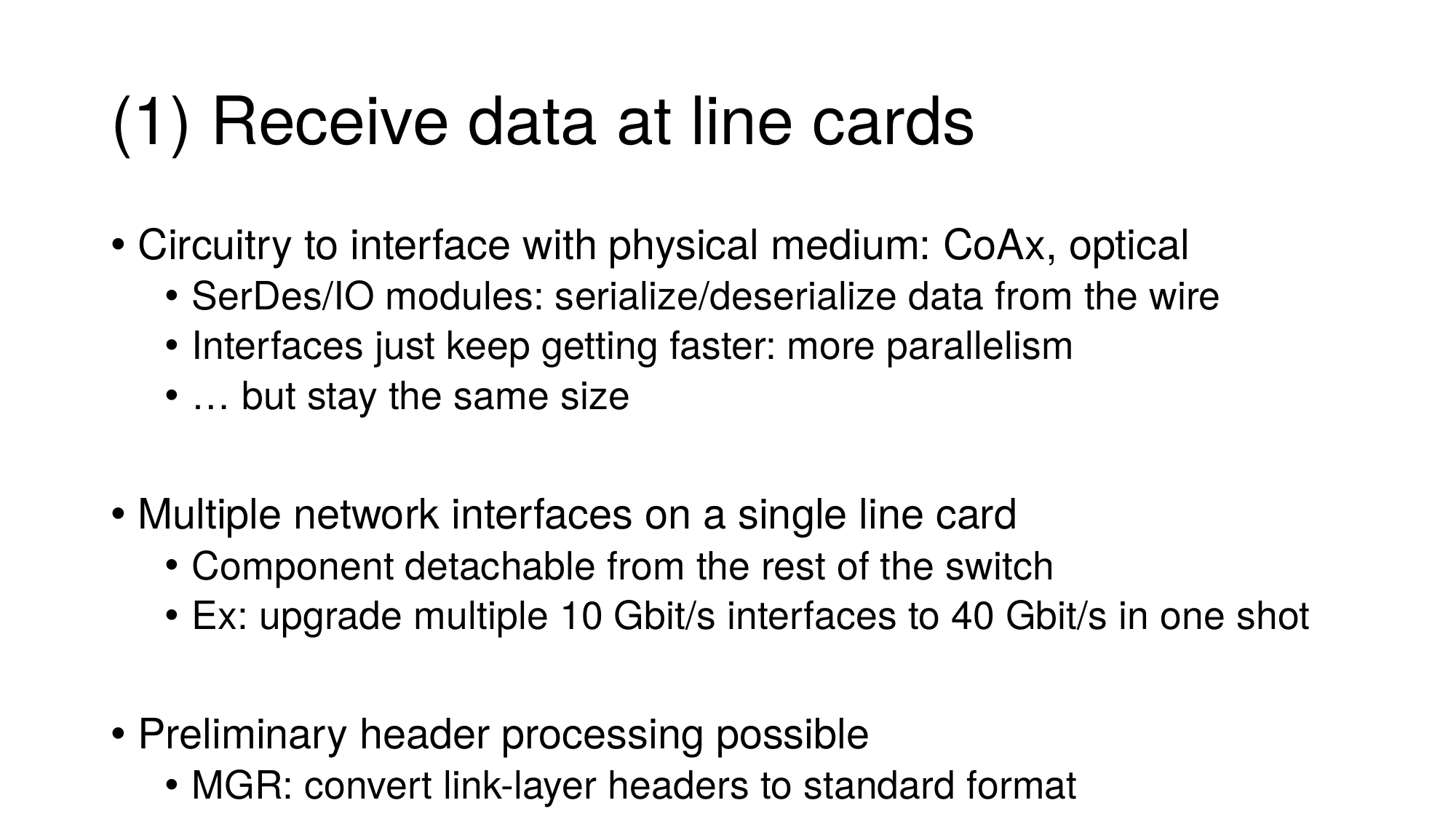

# (1) Receive data at line cards
Circuitry to interface with physical medium: CoAx, optical
SerDes/IO modules: serialize/deserialize data from the wire
Interfaces just keep getting faster: more parallelism
… but stay the same size

Multiple network interfaces on a single line card
Component detachable from the rest of the switch
Ex: upgrade multiple 10 Gbit/s interfaces to 40 Gbit/s in one shot

Preliminary header processing possible
MGR: convert link-layer headers to standard format